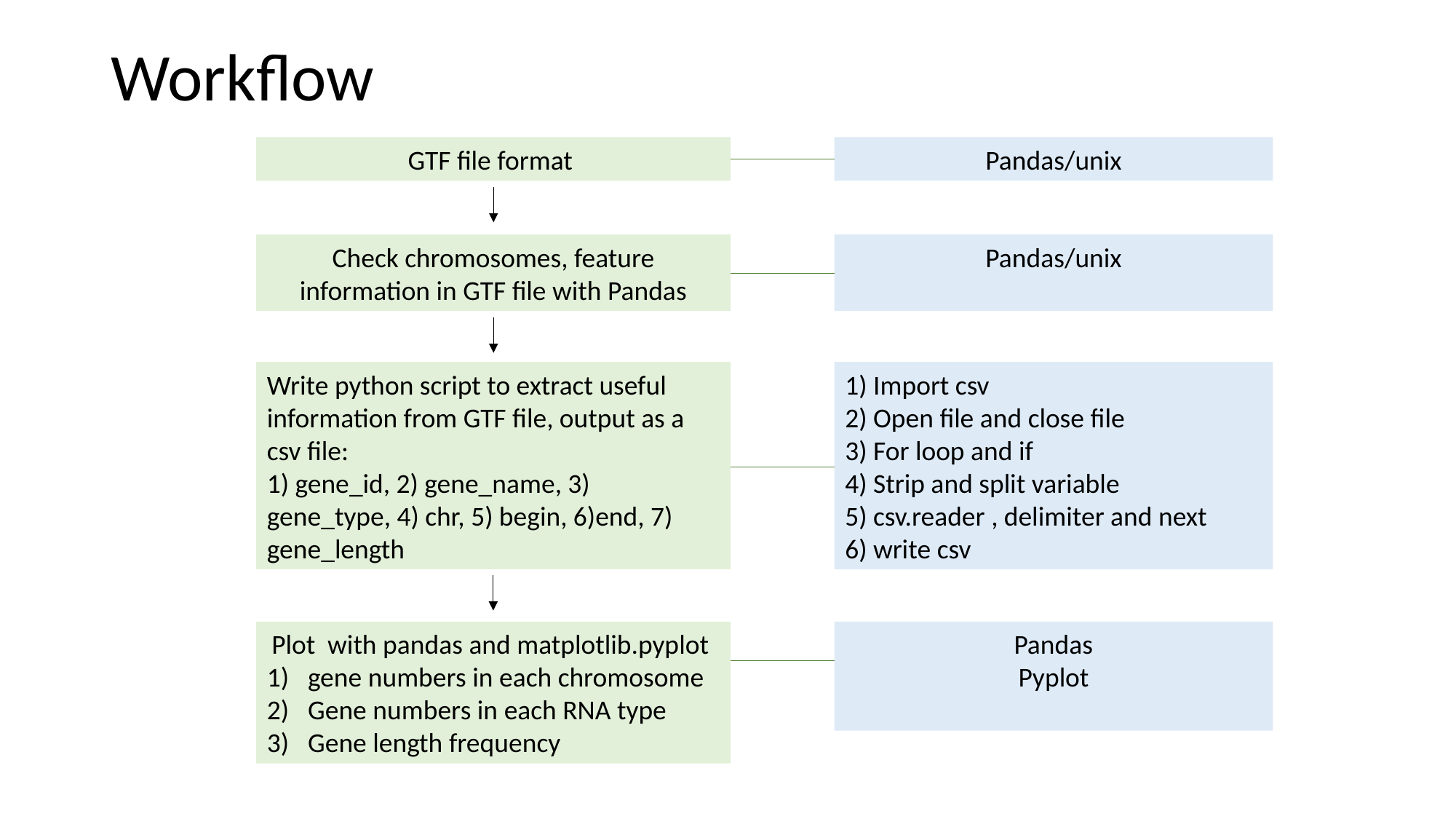

# Workflow
GTF file format
Pandas/unix
Pandas/unix

Check chromosomes, feature information in GTF file with Pandas
Write python script to extract useful information from GTF file, output as a csv file:
1) gene_id, 2) gene_name, 3) gene_type, 4) chr, 5) begin, 6)end, 7) gene_length
1) Import csv
2) Open file and close file
3) For loop and if
4) Strip and split variable
5) csv.reader , delimiter and next
6) write csv
Plot  with pandas and matplotlib.pyplot
gene numbers in each chromosome
Gene numbers in each RNA type
Gene length frequency
Pandas
Pyplot